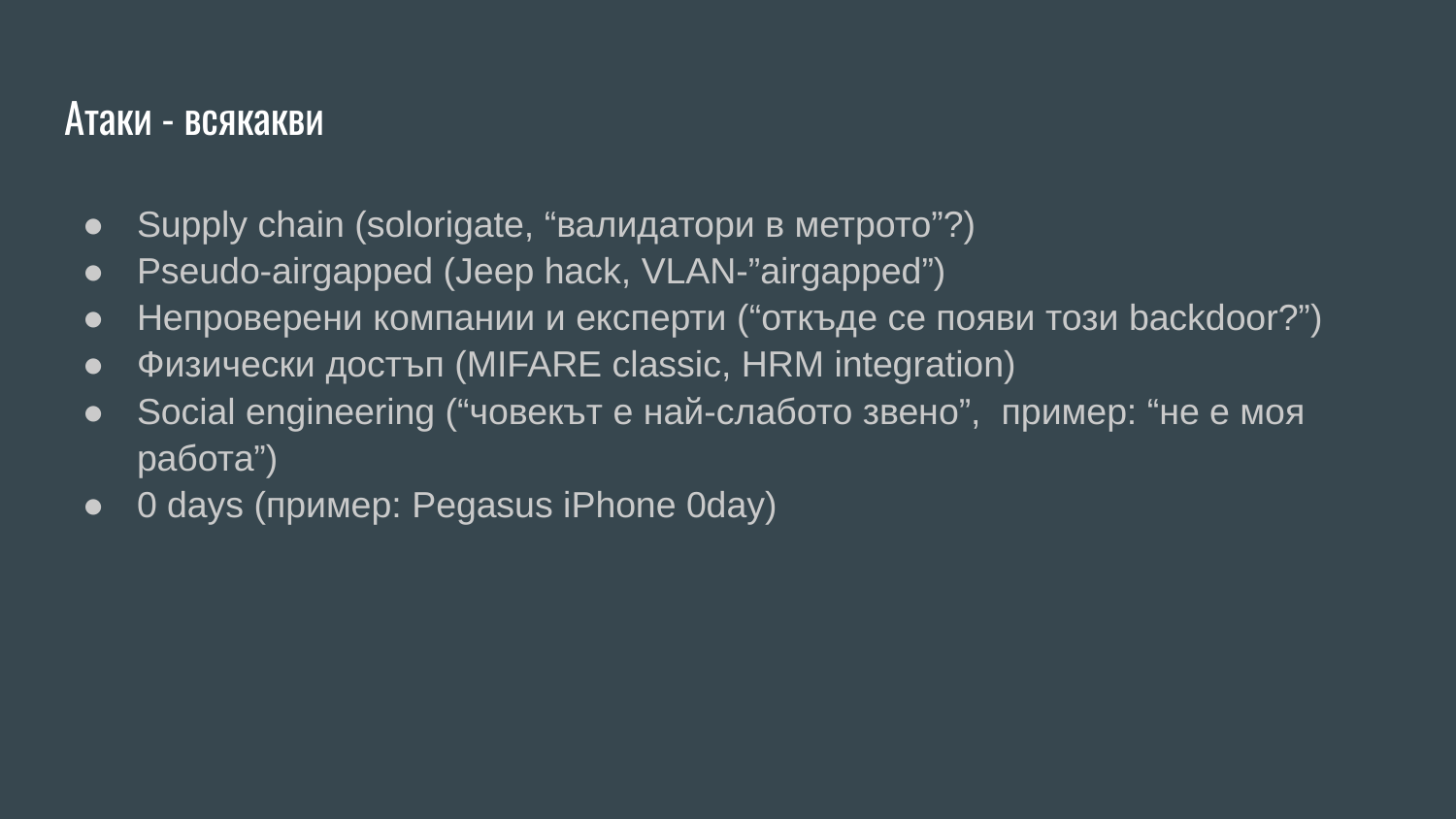

# Атаки - всякакви
Supply chain (solorigate, “валидатори в метрото”?)
Pseudo-airgapped (Jeep hack, VLAN-”airgapped”)
Непроверени компании и експерти (“откъде се появи този backdoor?”)
Физически достъп (MIFARE classic, HRM integration)
Social engineering (“човекът е най-слабото звено”,  пример: “не е моя работа”)
0 days (пример: Pegasus iPhone 0day)